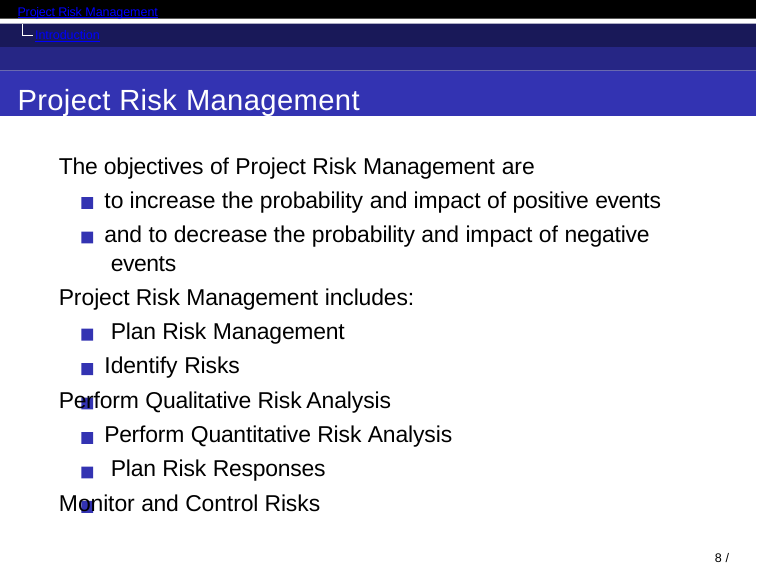

Project Risk Management

Introduction

Project Risk Management
The objectives of Project Risk Management are
to increase the probability and impact of positive events
and to decrease the probability and impact of negative  events
Project Risk Management includes:  Plan Risk Management  Identify Risks
Perform Qualitative Risk Analysis  Perform Quantitative Risk Analysis  Plan Risk Responses
Monitor and Control Risks

8 / 98